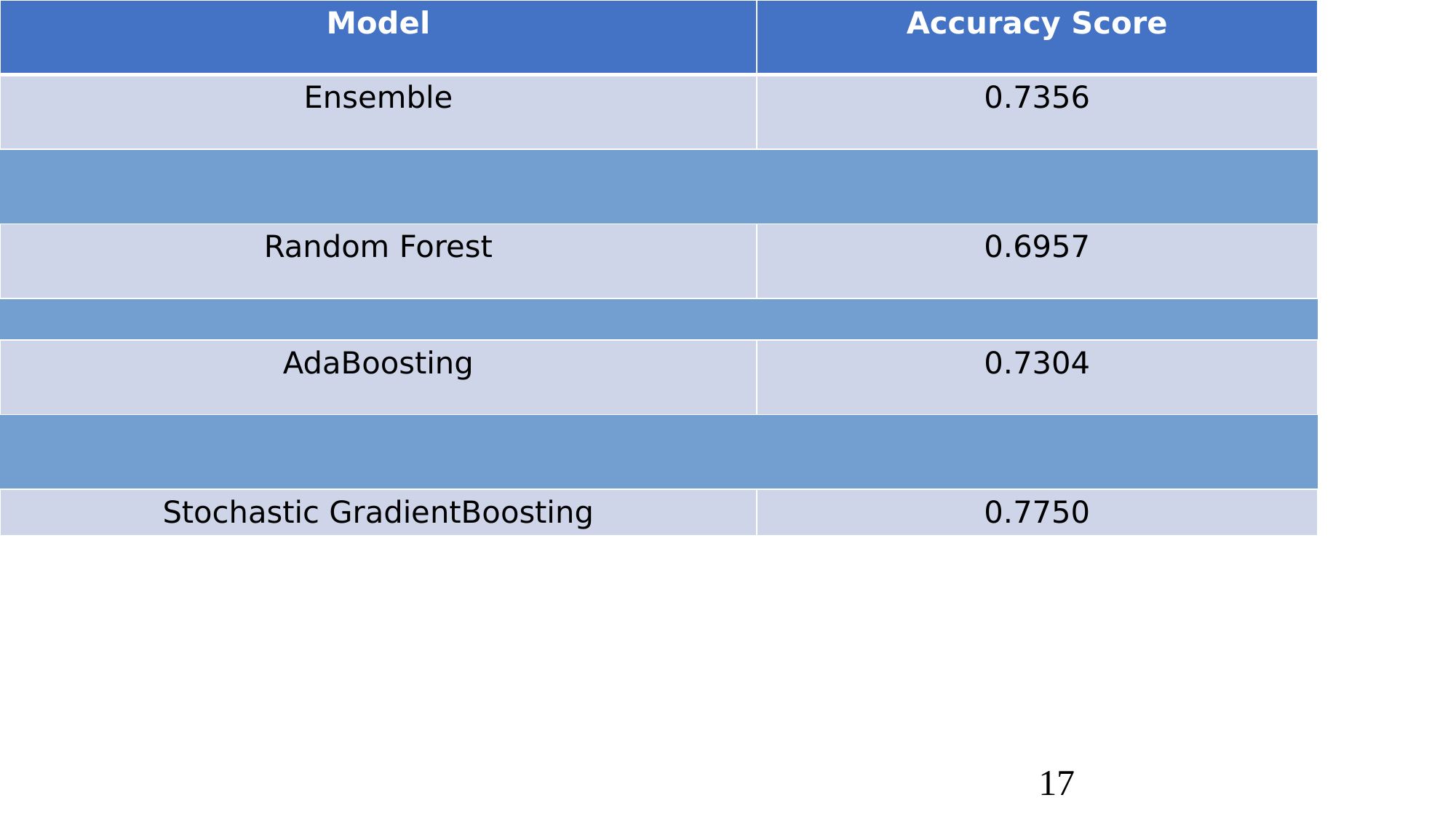

Step 4: Apply your model
| Model | Accuracy Score |
| --- | --- |
| Ensemble | 0.7356 |
|  |  |
| Random Forest | 0.6957 |
|  |  |
| AdaBoosting | 0.7304 |
|  |  |
| Stochastic GradientBoosting | 0.7750 |
|  |  |
| Multi-layer Perception | 0.4819 |
|  |  |
17